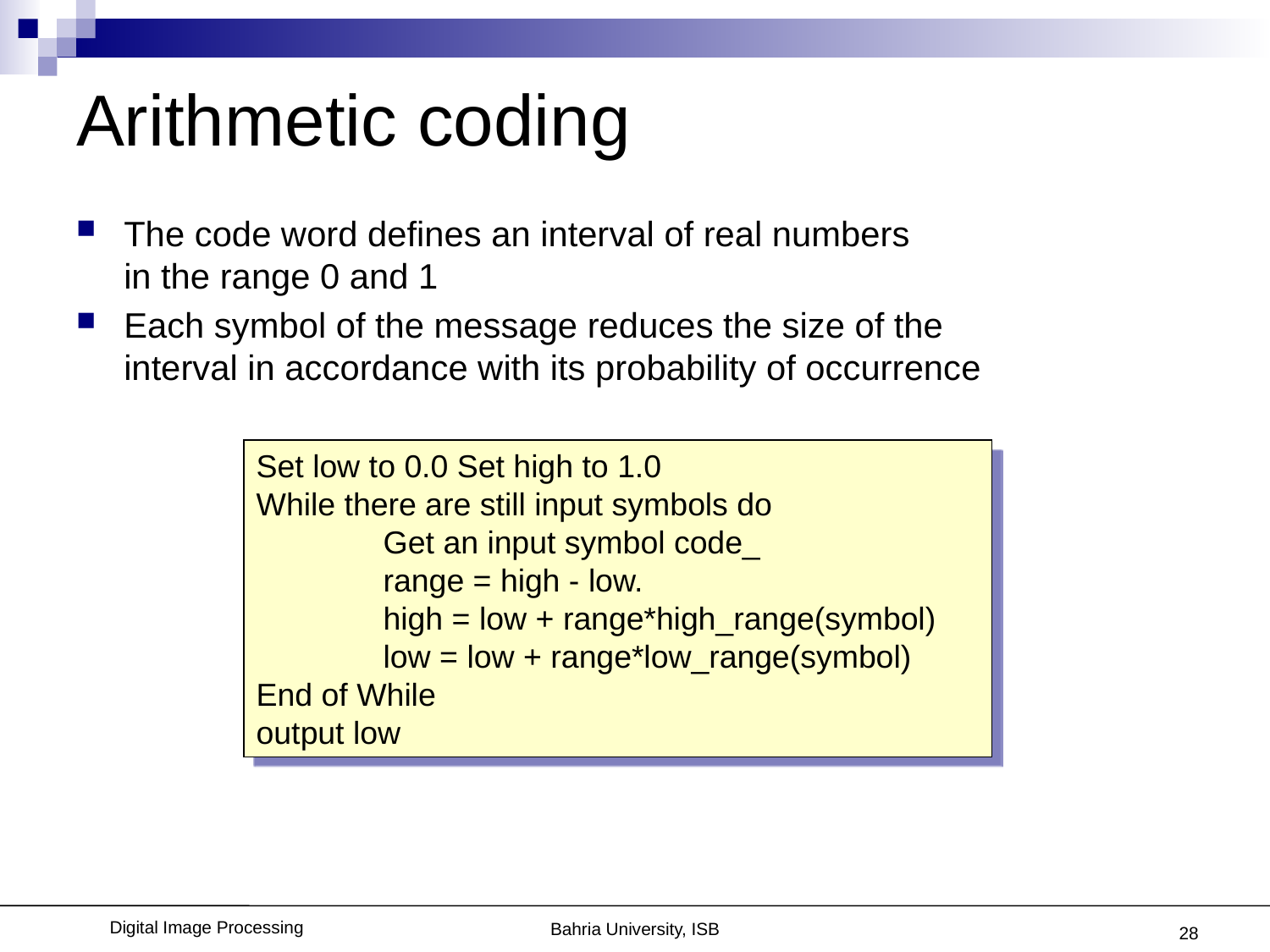

# Arithmetic coding
The code word defines an interval of real numbers
in the range 0 and 1
Each symbol of the message reduces the size of the
interval in accordance with its probability of occurrence
Set low to 0.0 Set high to 1.0
While there are still input symbols do
	Get an input symbol code_
	range = high - low.
	high = low + range*high_range(symbol)
	low = low + range*low_range(symbol)
End of While
output low
28